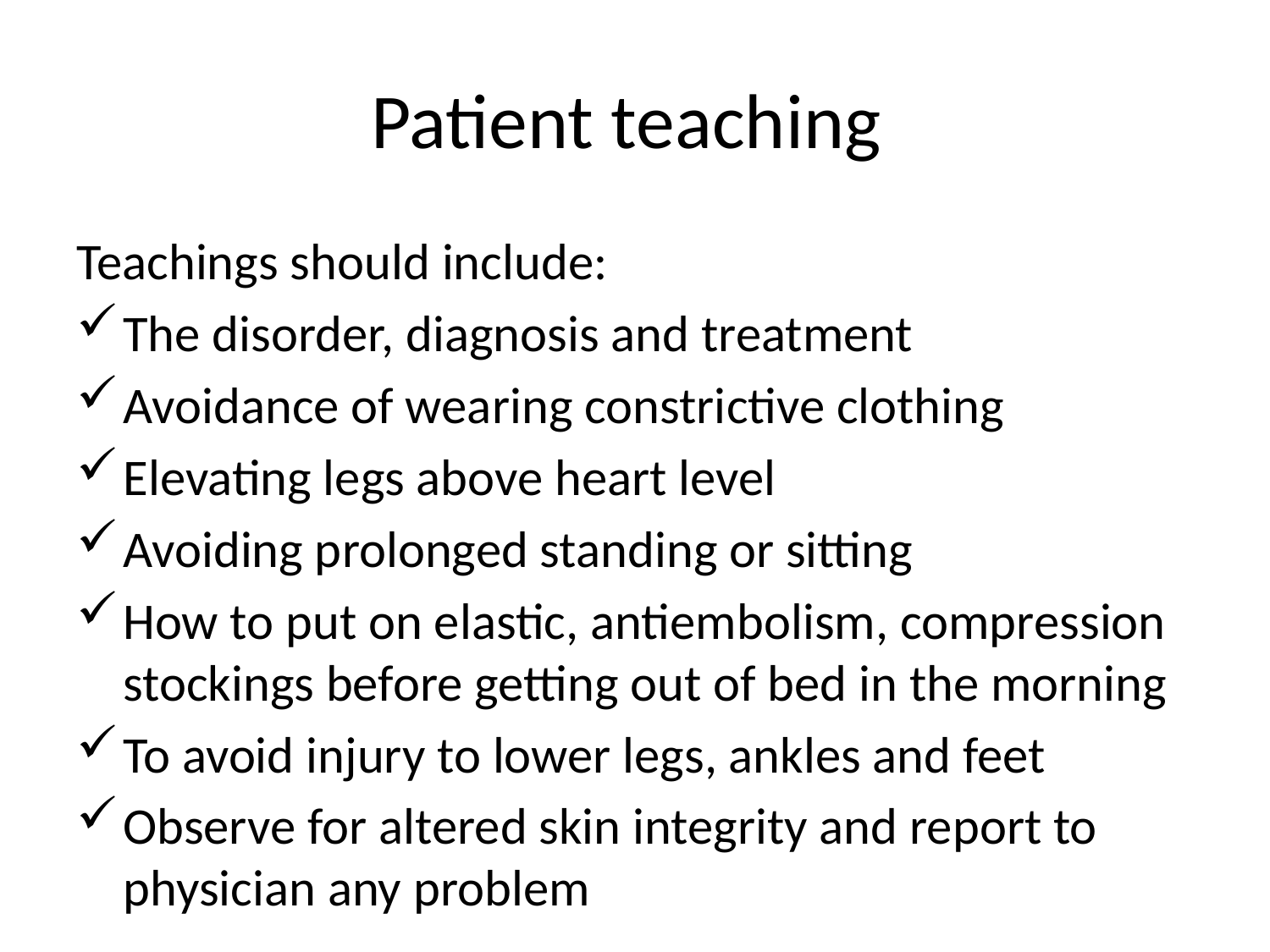

# Patient teaching
Teachings should include:
The disorder, diagnosis and treatment
Avoidance of wearing constrictive clothing
Elevating legs above heart level
Avoiding prolonged standing or sitting
How to put on elastic, antiembolism, compression stockings before getting out of bed in the morning
To avoid injury to lower legs, ankles and feet
Observe for altered skin integrity and report to physician any problem